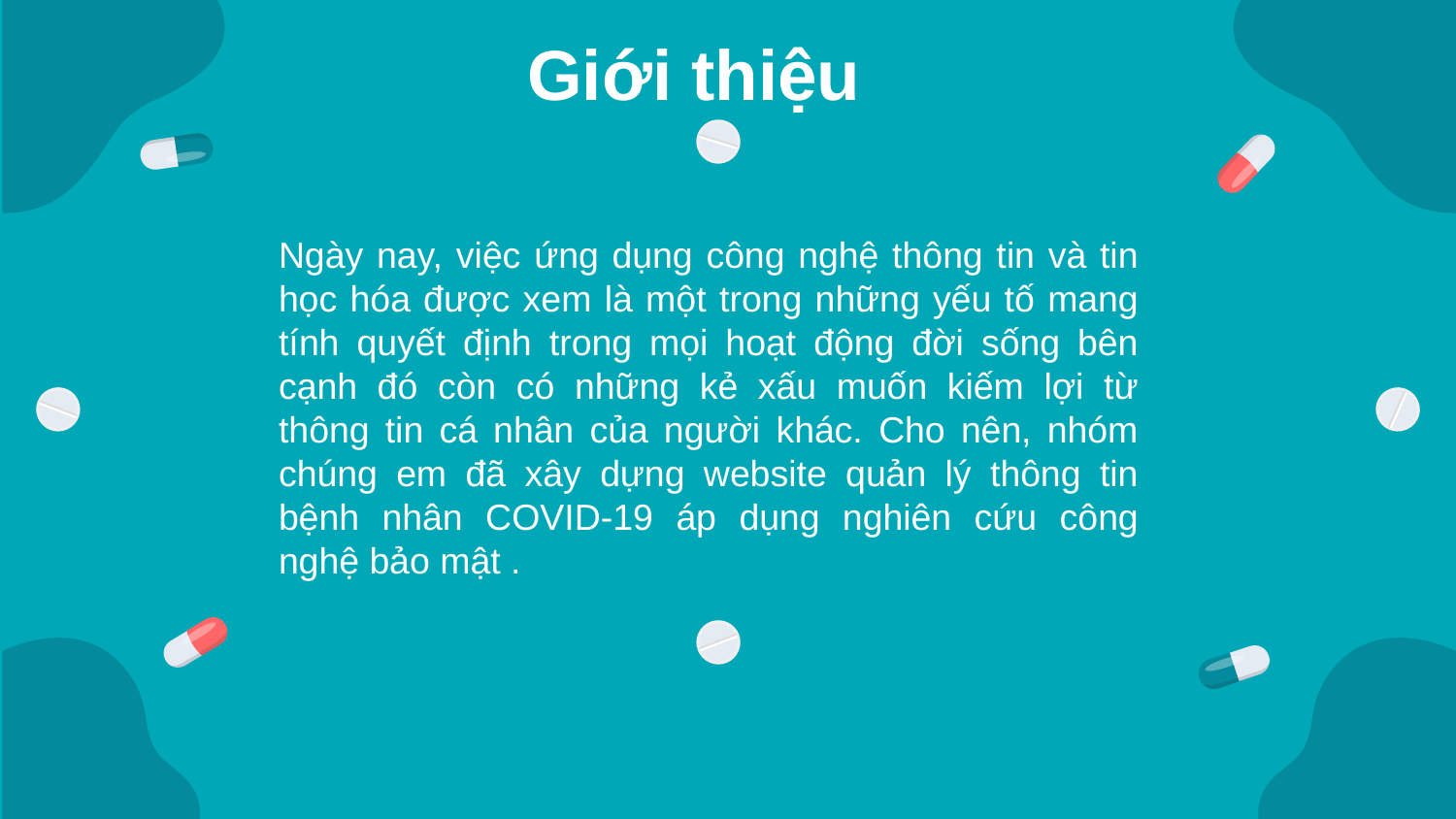

# Giới thiệu

	Ngày nay, việc ứng dụng công nghệ thông tin và tin học hóa được xem là một trong những yếu tố mang tính quyết định trong mọi hoạt động đời sống bên cạnh đó còn có những kẻ xấu muốn kiếm lợi từ thông tin cá nhân của người khác. Cho nên, nhóm chúng em đã xây dựng website quản lý thông tin bệnh nhân COVID-19 áp dụng nghiên cứu công nghệ bảo mật .